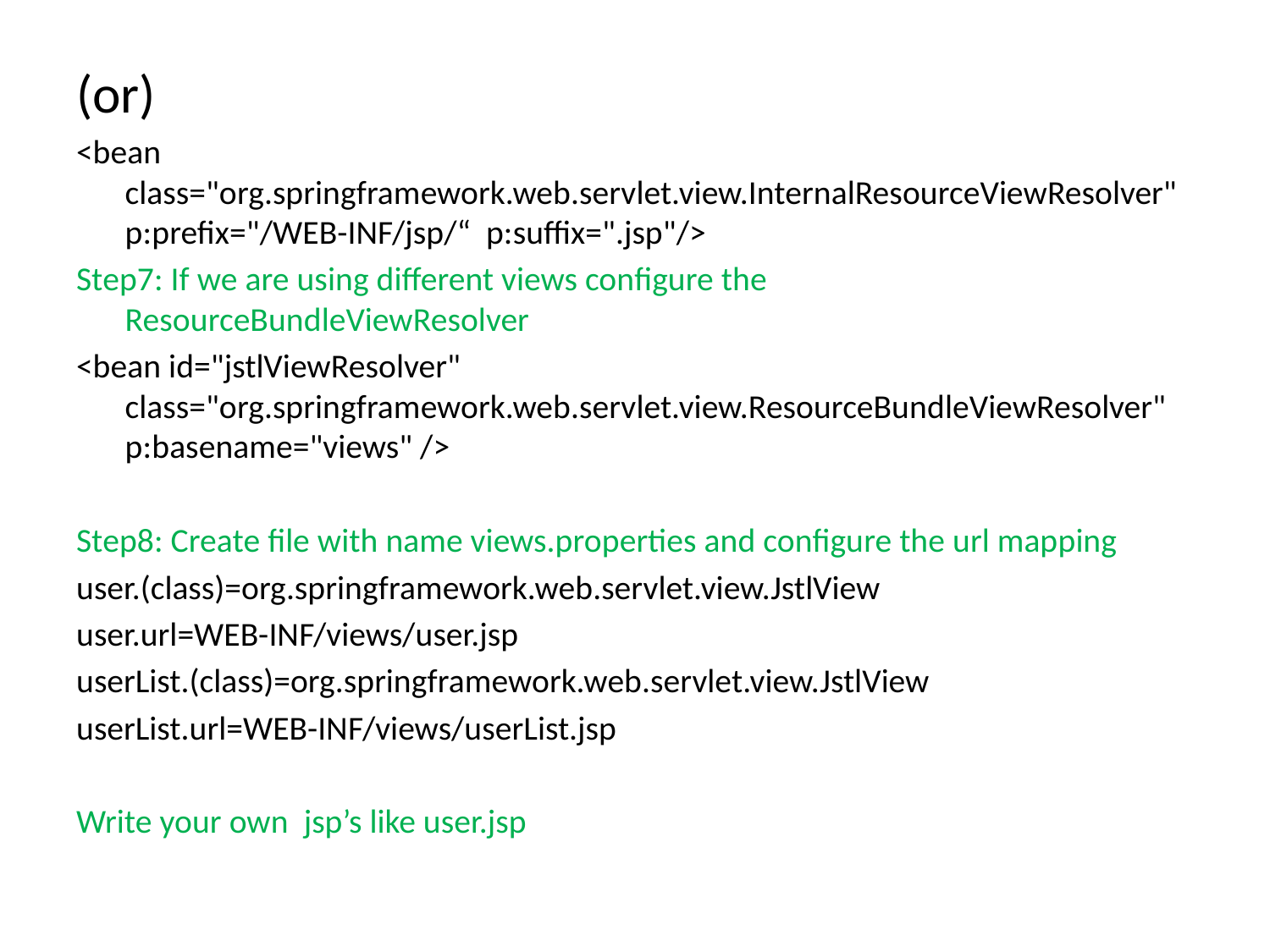

(or)
<bean class="org.springframework.web.servlet.view.InternalResourceViewResolver" p:prefix="/WEB-INF/jsp/“  p:suffix=".jsp"/>
Step7: If we are using different views configure the 	ResourceBundleViewResolver
<bean id="jstlViewResolver" class="org.springframework.web.servlet.view.ResourceBundleViewResolver" p:basename="views" />

Step8: Create file with name views.properties and configure the url mapping
user.(class)=org.springframework.web.servlet.view.JstlView
user.url=WEB-INF/views/user.jsp
userList.(class)=org.springframework.web.servlet.view.JstlView
userList.url=WEB-INF/views/userList.jsp

Write your own  jsp’s like user.jsp